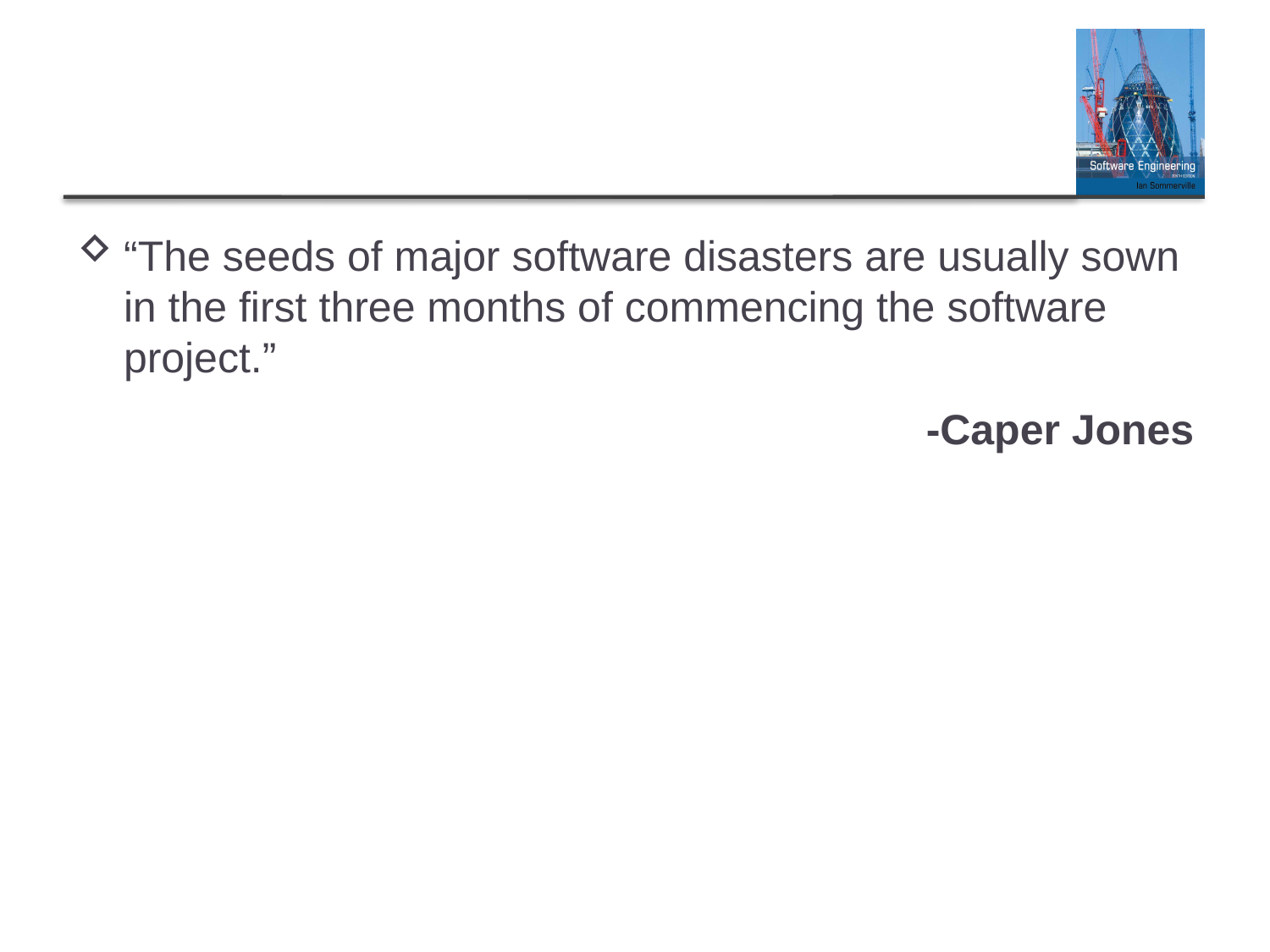

#
“The seeds of major software disasters are usually sown in the first three months of commencing the software project.”
-Caper Jones